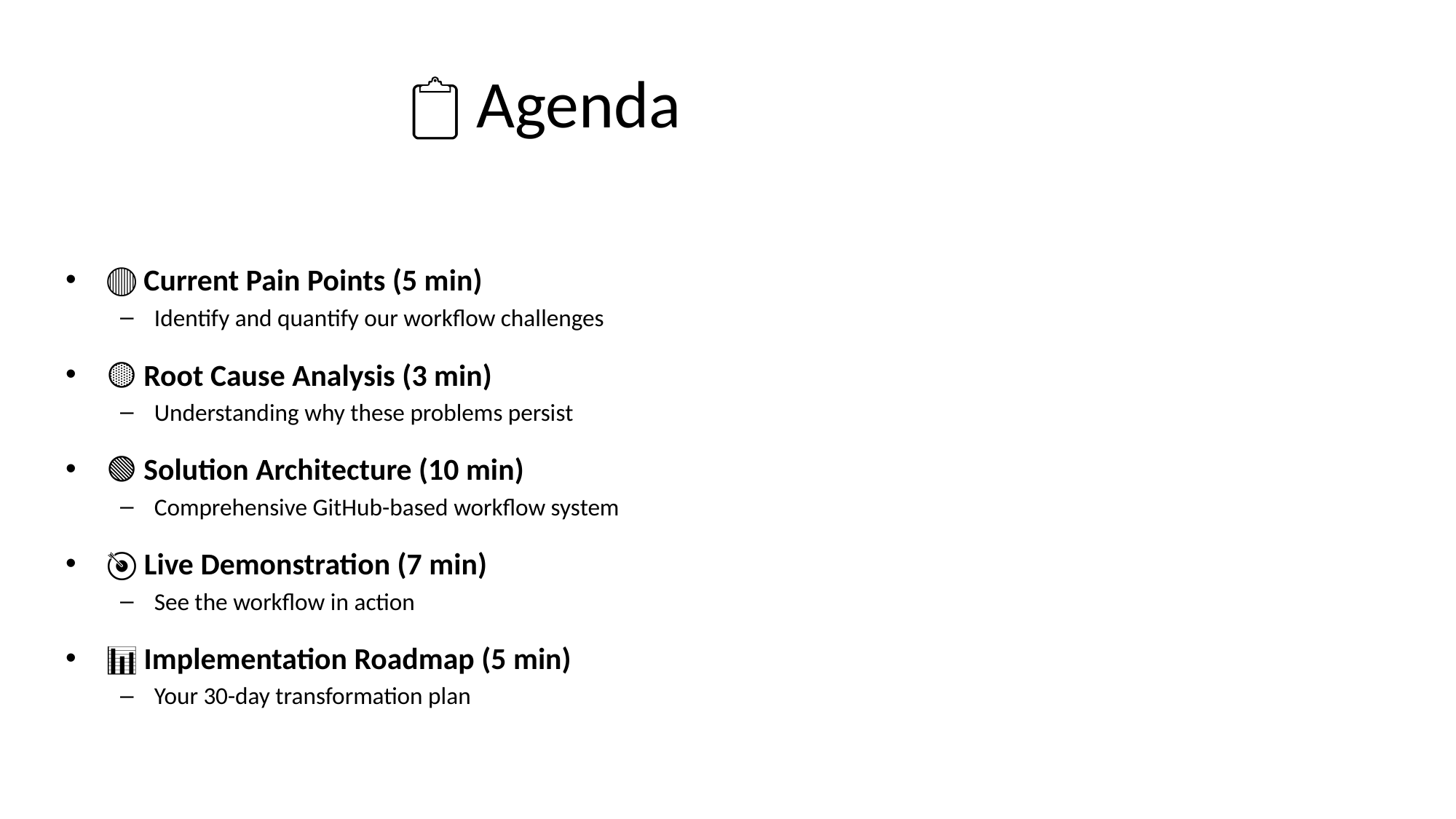

# 📋 Agenda

🔴 Current Pain Points (5 min)
Identify and quantify our workflow challenges
🟡 Root Cause Analysis (3 min)
Understanding why these problems persist
🟢 Solution Architecture (10 min)
Comprehensive GitHub-based workflow system
🎯 Live Demonstration (7 min)
See the workflow in action
📊 Implementation Roadmap (5 min)
Your 30-day transformation plan